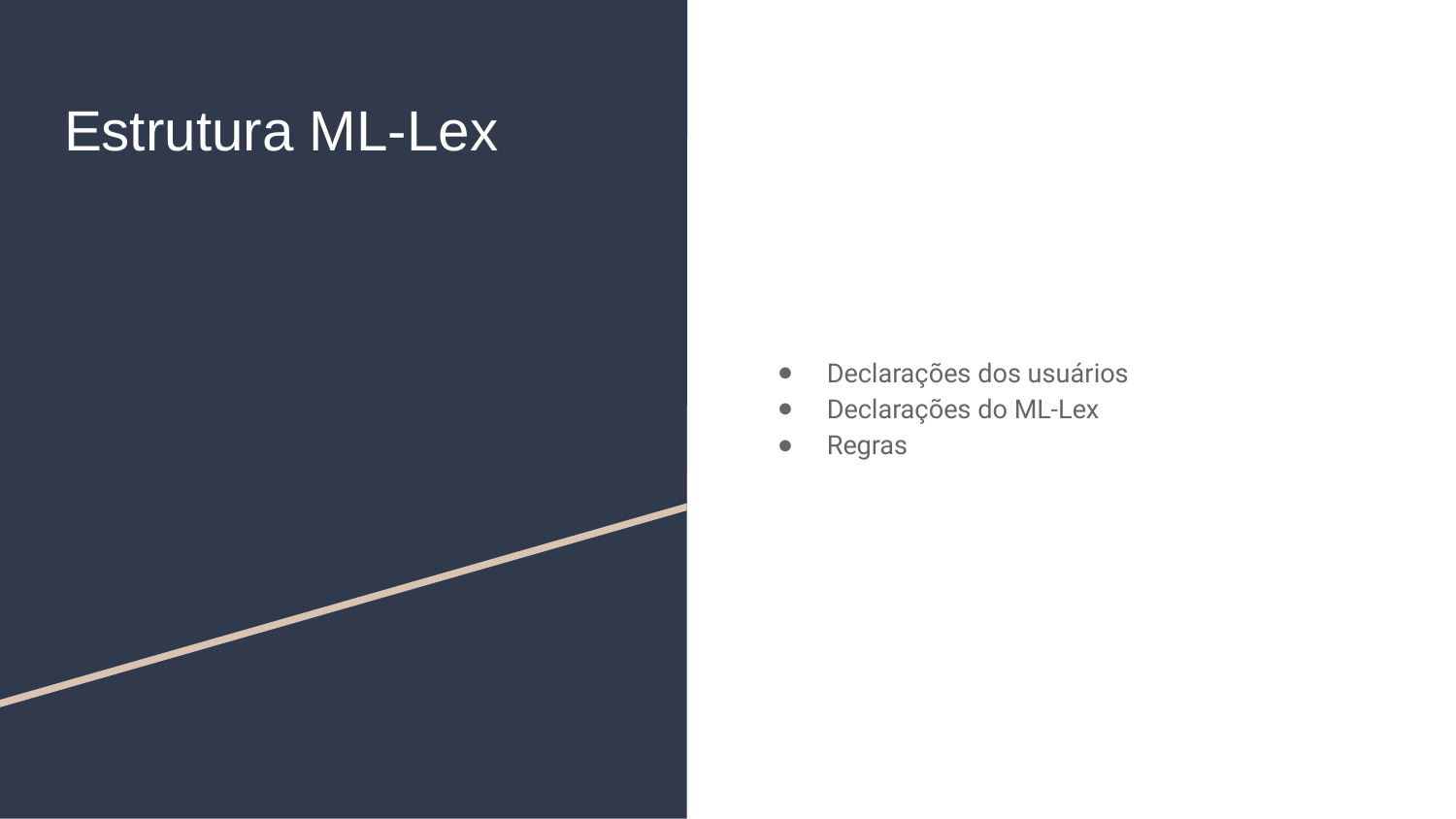

# Estrutura ML-Lex

Declarações dos usuários
Declarações do ML-Lex
Regras